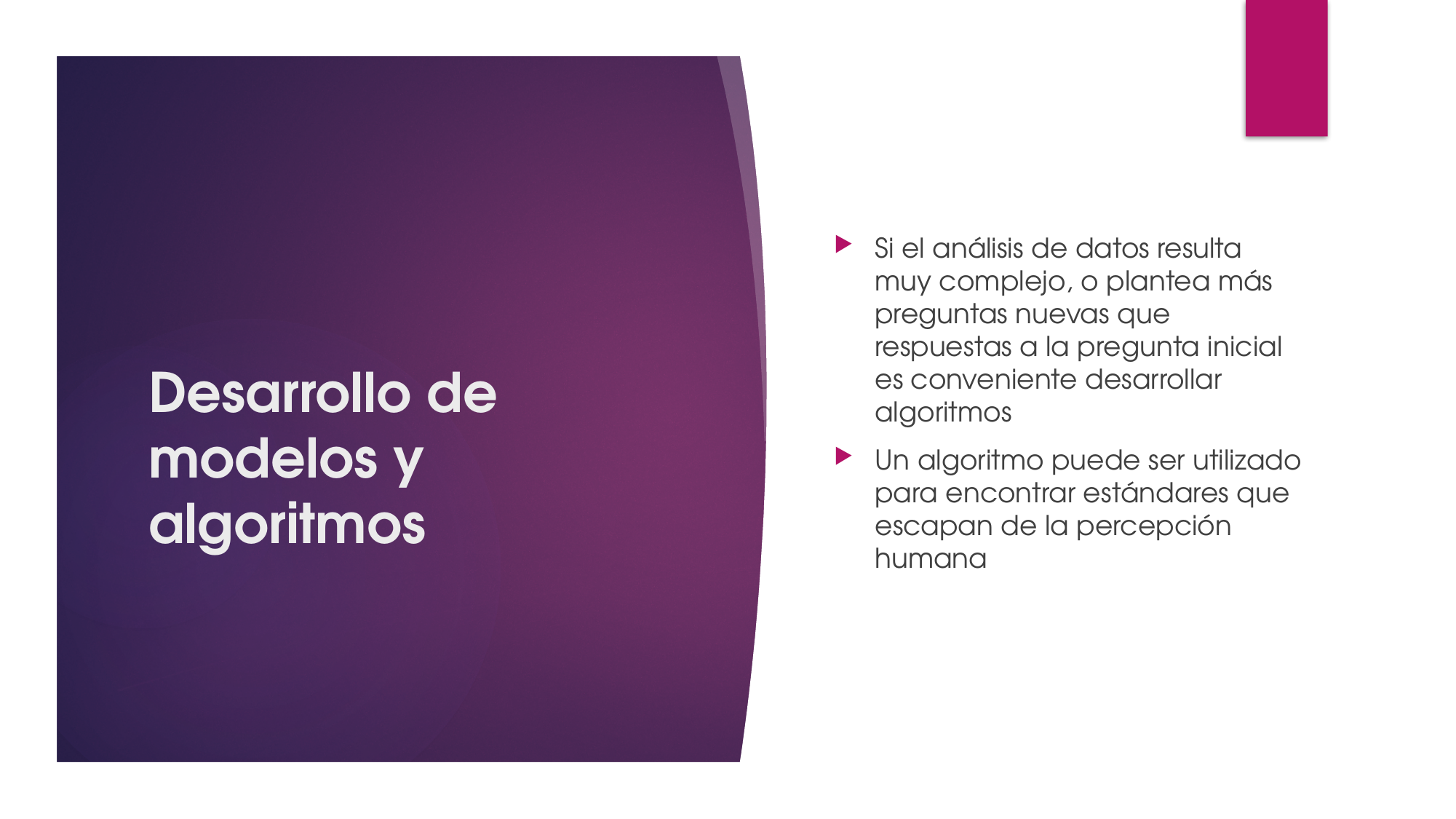

Si el análisis de datos resulta muy complejo, o plantea más preguntas nuevas que respuestas a la pregunta inicial es conveniente desarrollar  algoritmos
Un algoritmo puede ser utilizado para encontrar estándares que escapan de la percepción humana

# Desarrollo de modelos y algoritmos